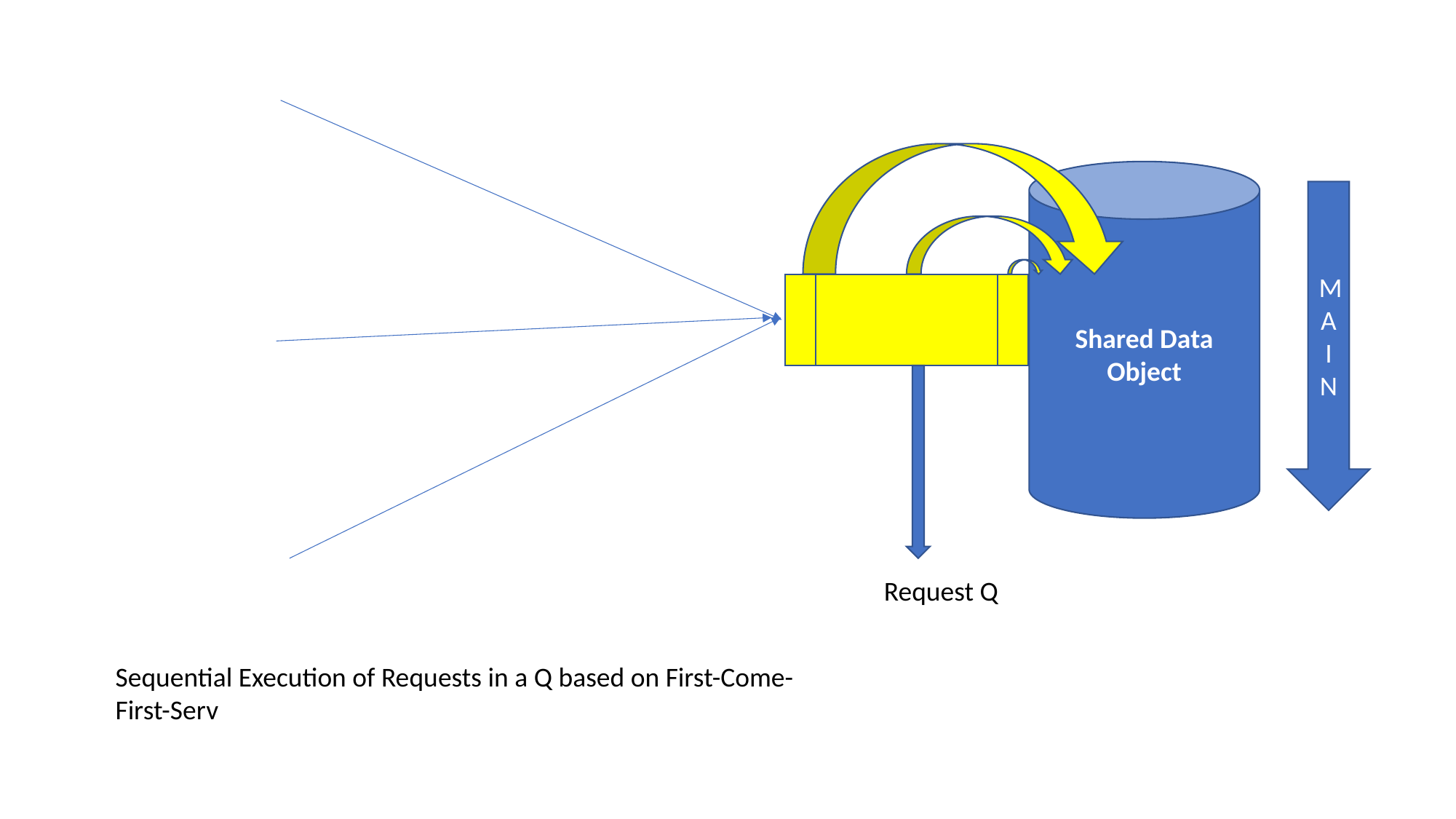

Shared Data Object
M
A
I
N

Request Q
Sequential Execution of Requests in a Q based on First-Come-First-Serv